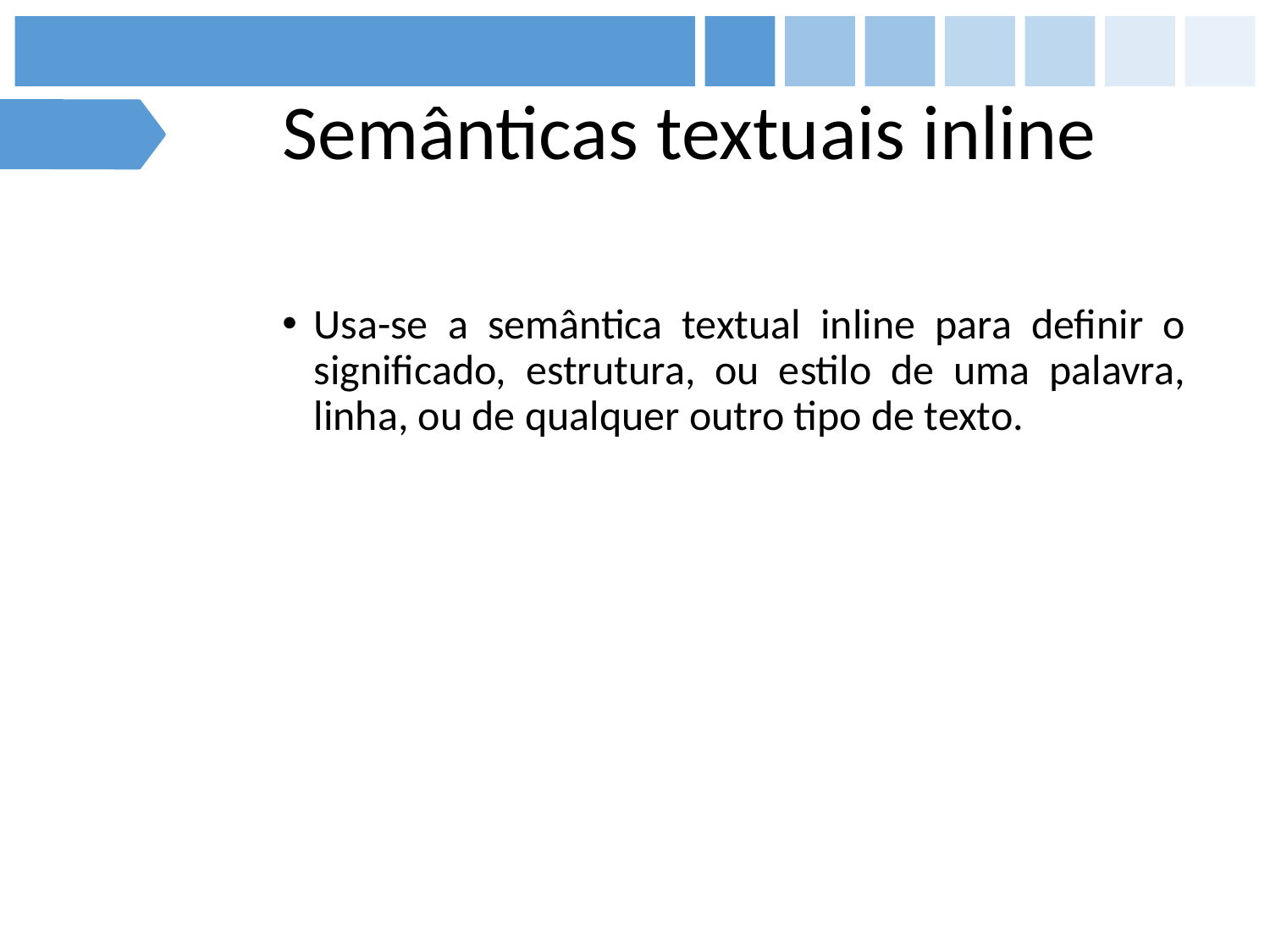

# Semânticas textuais inline
Usa-se a semântica textual inline para definir o significado, estrutura, ou estilo de uma palavra, linha, ou de qualquer outro tipo de texto.